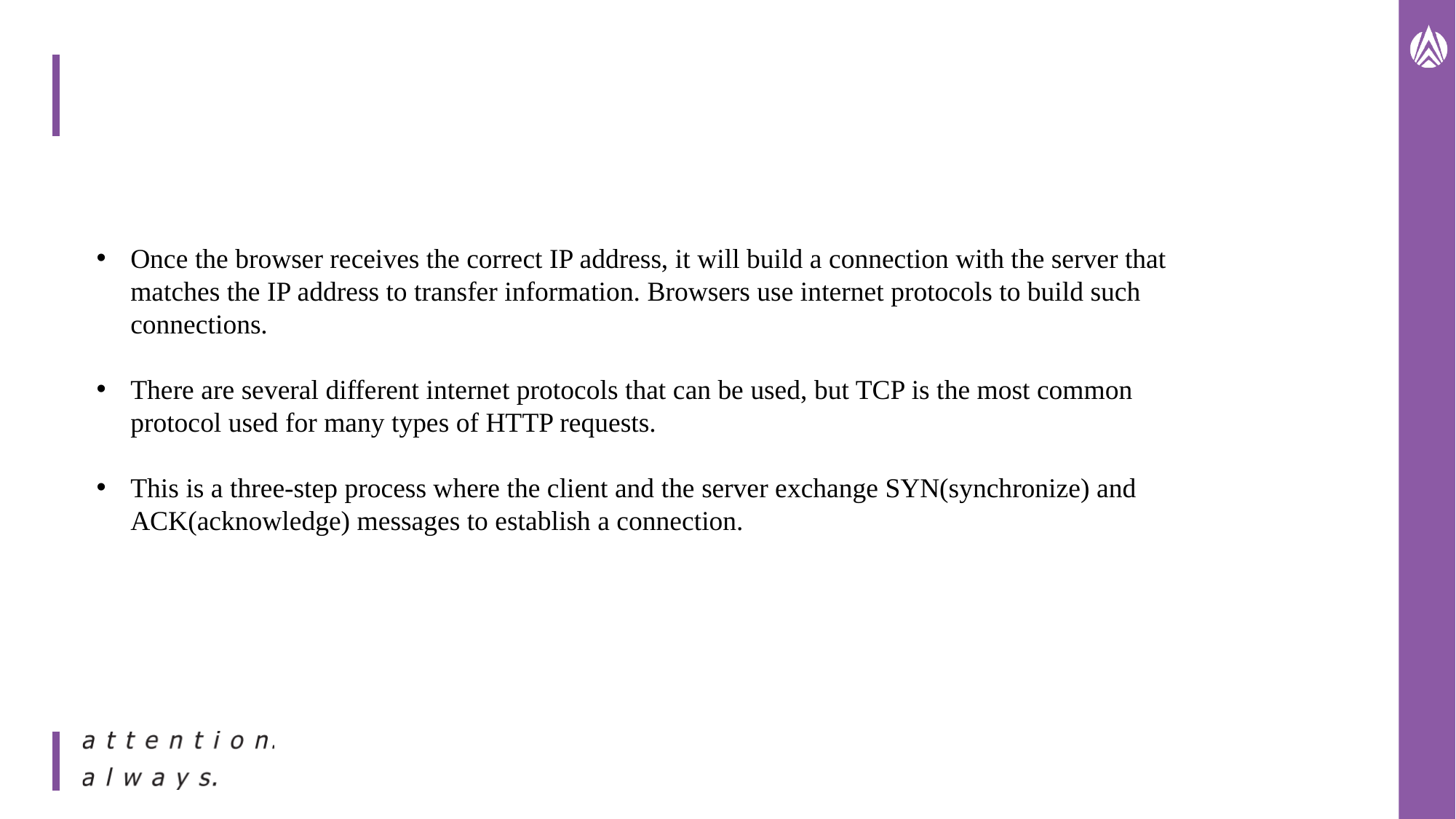

#

Once the browser receives the correct IP address, it will build a connection with the server that matches the IP address to transfer information. Browsers use internet protocols to build such connections.

There are several different internet protocols that can be used, but TCP is the most common protocol used for many types of HTTP requests.

This is a three-step process where the client and the server exchange SYN(synchronize) and ACK(acknowledge) messages to establish a connection.